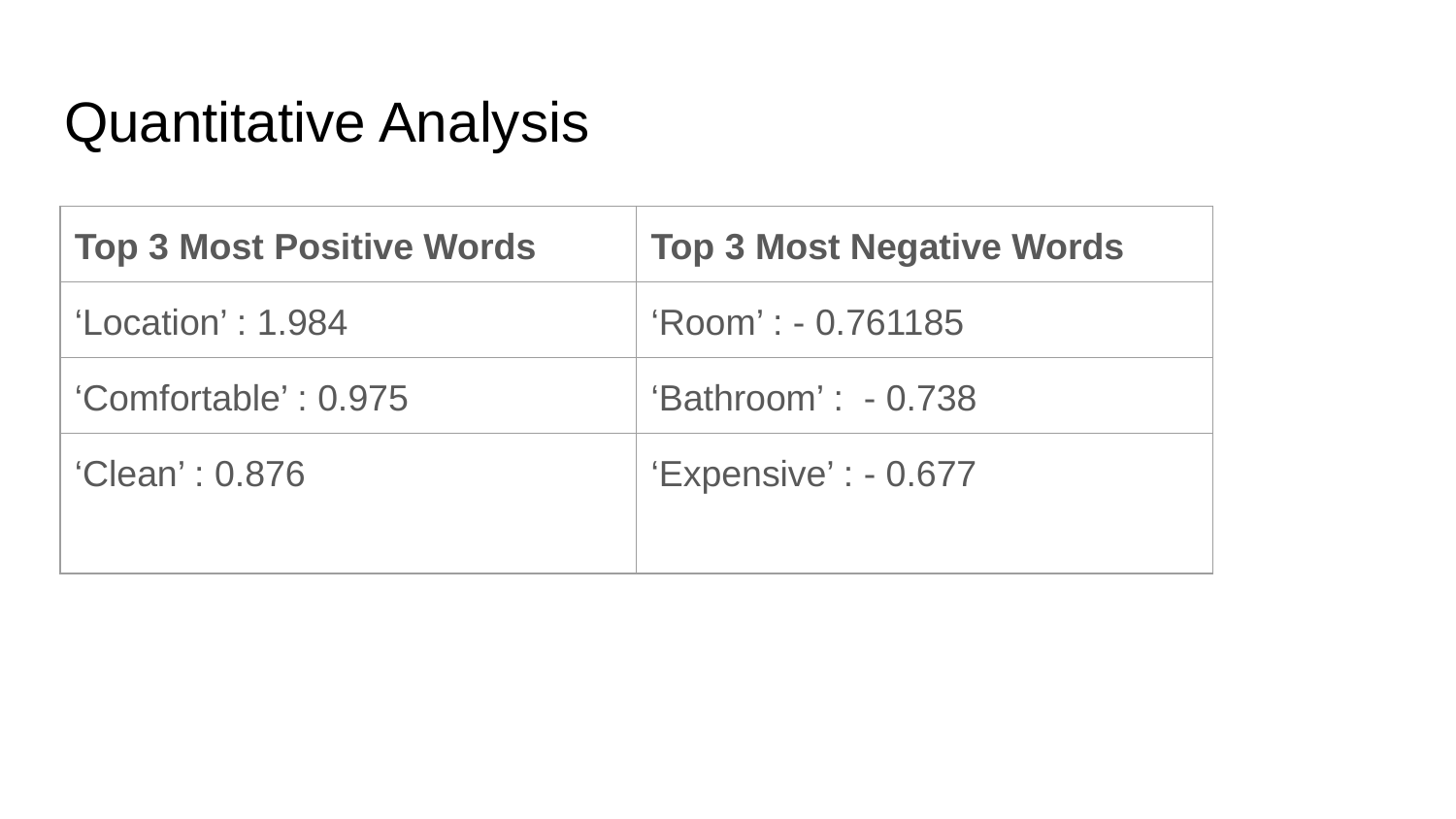

# Quantitative Analysis
| Top 3 Most Positive Words | Top 3 Most Negative Words |
| --- | --- |
| ‘Location’ : 1.984 | ‘Room’ : - 0.761185 |
| ‘Comfortable’ : 0.975 | ‘Bathroom’ : - 0.738 |
| ‘Clean’ : 0.876 | ‘Expensive’ : - 0.677 |